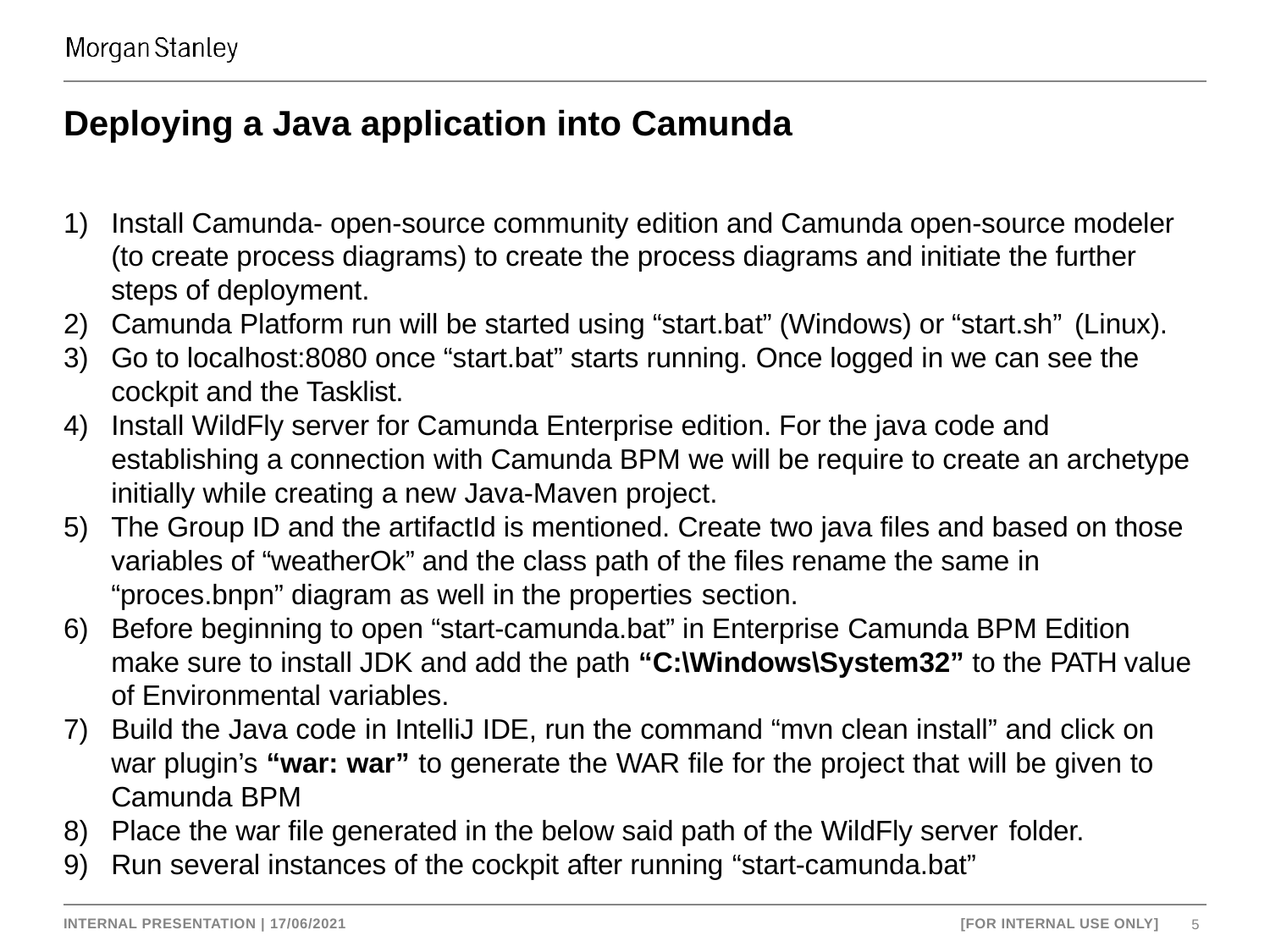

# Deploying a Java application into Camunda
Install Camunda- open-source community edition and Camunda open-source modeler  (to create process diagrams) to create the process diagrams and initiate the further  steps of deployment.
Camunda Platform run will be started using “start.bat” (Windows) or “start.sh” (Linux).
Go to localhost:8080 once “start.bat” starts running. Once logged in we can see the  cockpit and the Tasklist.
Install WildFly server for Camunda Enterprise edition. For the java code and  establishing a connection with Camunda BPM we will be require to create an archetype  initially while creating a new Java-Maven project.
The Group ID and the artifactId is mentioned. Create two java files and based on those  variables of “weatherOk” and the class path of the files rename the same in  “proces.bnpn” diagram as well in the properties section.
Before beginning to open “start-camunda.bat” in Enterprise Camunda BPM Edition  make sure to install JDK and add the path “C:\Windows\System32” to the PATH value  of Environmental variables.
Build the Java code in IntelliJ IDE, run the command “mvn clean install” and click on  war plugin’s “war: war” to generate the WAR file for the project that will be given to  Camunda BPM
Place the war file generated in the below said path of the WildFly server folder.
Run several instances of the cockpit after running “start-camunda.bat”
INTERNAL PRESENTATION | 17/06/2021
[FOR INTERNAL USE ONLY]
5